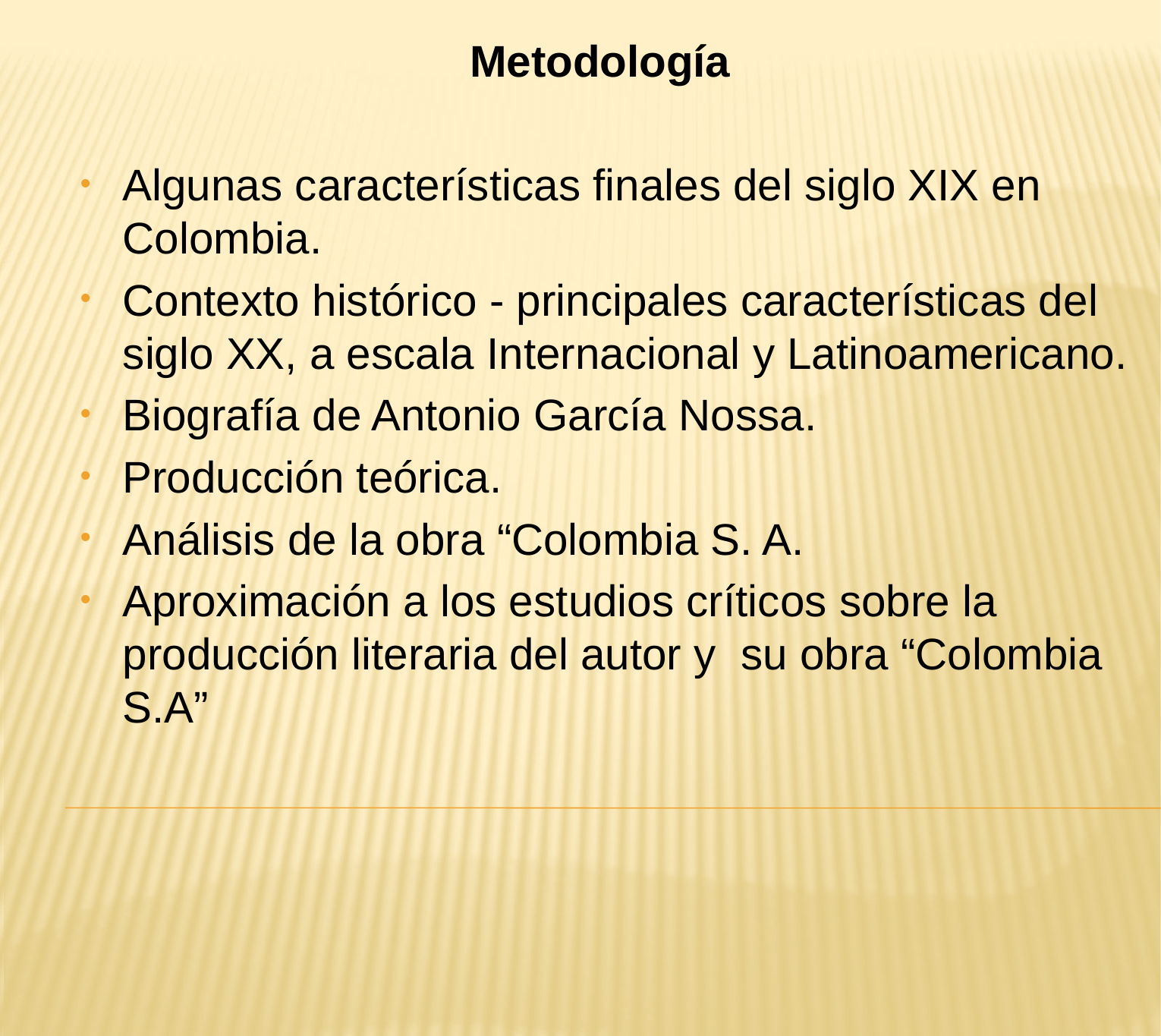

Metodología

Algunas características finales del siglo XIX en Colombia.
Contexto histórico - principales características del siglo XX, a escala Internacional y Latinoamericano.
Biografía de Antonio García Nossa.
Producción teórica.
Análisis de la obra “Colombia S. A.
Aproximación a los estudios críticos sobre la producción literaria del autor y  su obra “Colombia S.A”